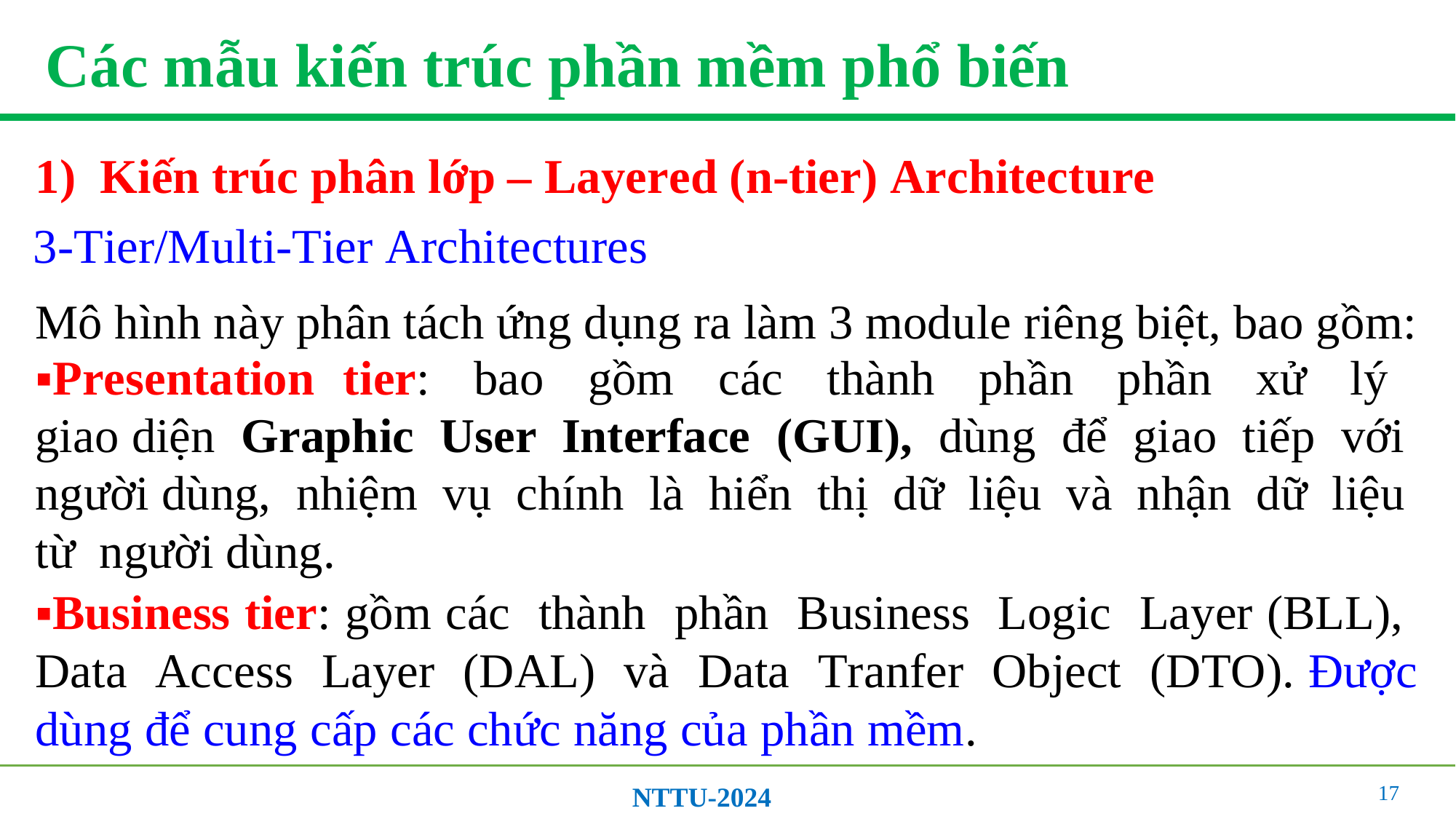

# Các mẫu kiến trúc phần mềm phổ biến
1)  Kiến trúc phân lớp – Layered (n-tier) Architecture
3-Tier/Multi-Tier Architectures
Mô hình này phân tách ứng dụng ra làm 3 module riêng biệt, bao gồm:
▪Presentation  tier:   bao   gồm   các   thành   phần   phần   xử   lý   giao diện  Graphic  User  Interface  (GUI),  dùng  để  giao  tiếp  với  người dùng,  nhiệm  vụ  chính  là  hiển  thị  dữ  liệu  và  nhận  dữ  liệu  từ  người dùng.
▪Business tier: gồm các  thành  phần  Business  Logic  Layer (BLL),  Data  Access  Layer  (DAL)  và  Data  Tranfer  Object  (DTO). Được dùng để cung cấp các chức năng của phần mềm.
17